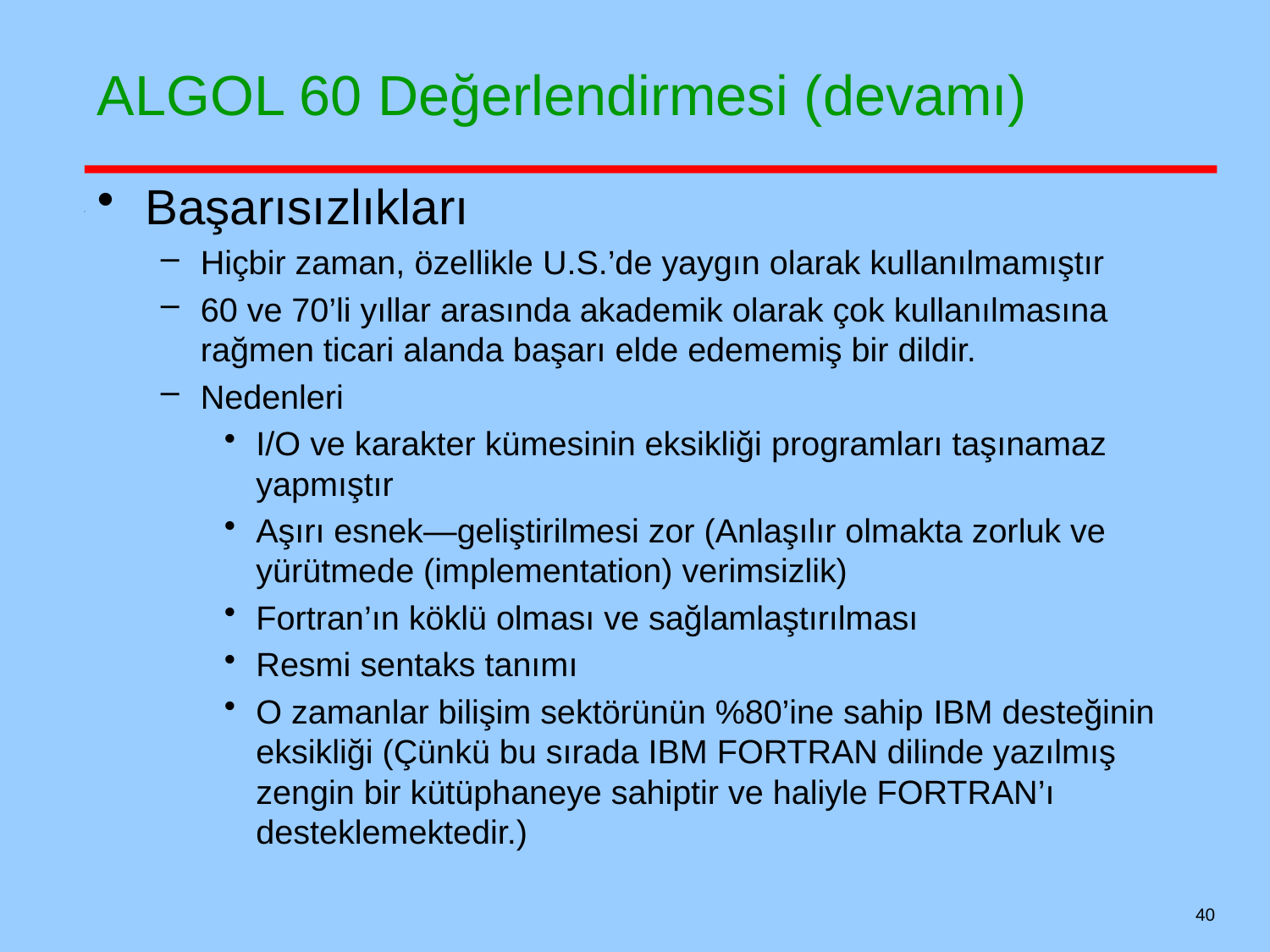

# ALGOL 60 Değerlendirmesi (devamı)
Başarısızlıkları
Hiçbir zaman, özellikle U.S.’de yaygın olarak kullanılmamıştır
60 ve 70’li yıllar arasında akademik olarak çok kullanılmasına rağmen ticari alanda başarı elde edememiş bir dildir.
Nedenleri
I/O ve karakter kümesinin eksikliği programları taşınamaz yapmıştır
Aşırı esnek—geliştirilmesi zor (Anlaşılır olmakta zorluk ve yürütmede (implementation) verimsizlik)
Fortran’ın köklü olması ve sağlamlaştırılması
Resmi sentaks tanımı
O zamanlar bilişim sektörünün %80’ine sahip IBM desteğinin eksikliği (Çünkü bu sırada IBM FORTRAN dilinde yazılmış zengin bir kütüphaneye sahiptir ve haliyle FORTRAN’ı desteklemektedir.)
40